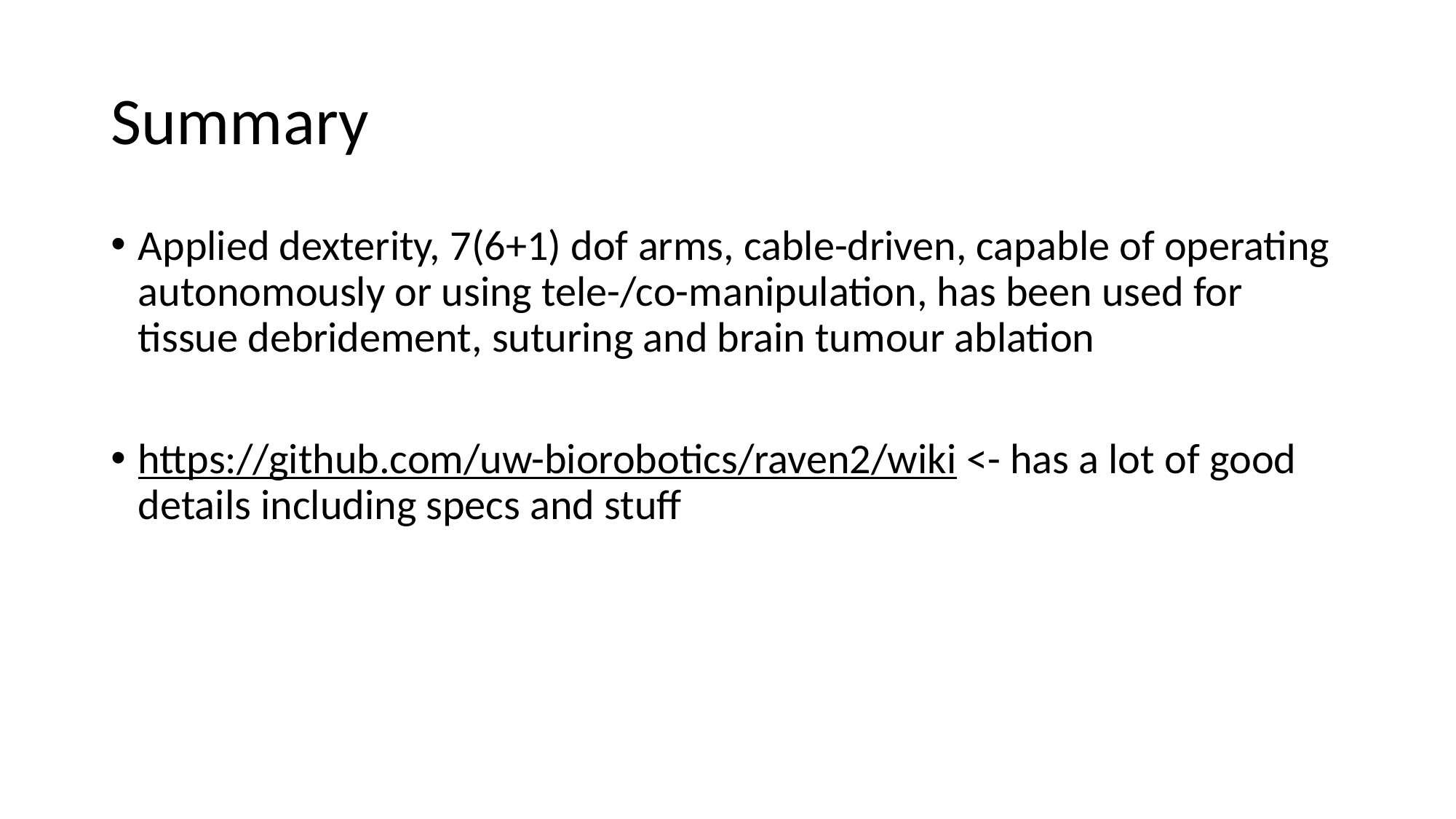

# Summary
Applied dexterity, 7(6+1) dof arms, cable-driven, capable of operating autonomously or using tele-/co-manipulation, has been used for tissue debridement, suturing and brain tumour ablation

https://github.com/uw-biorobotics/raven2/wiki <- has a lot of good details including specs and stuff